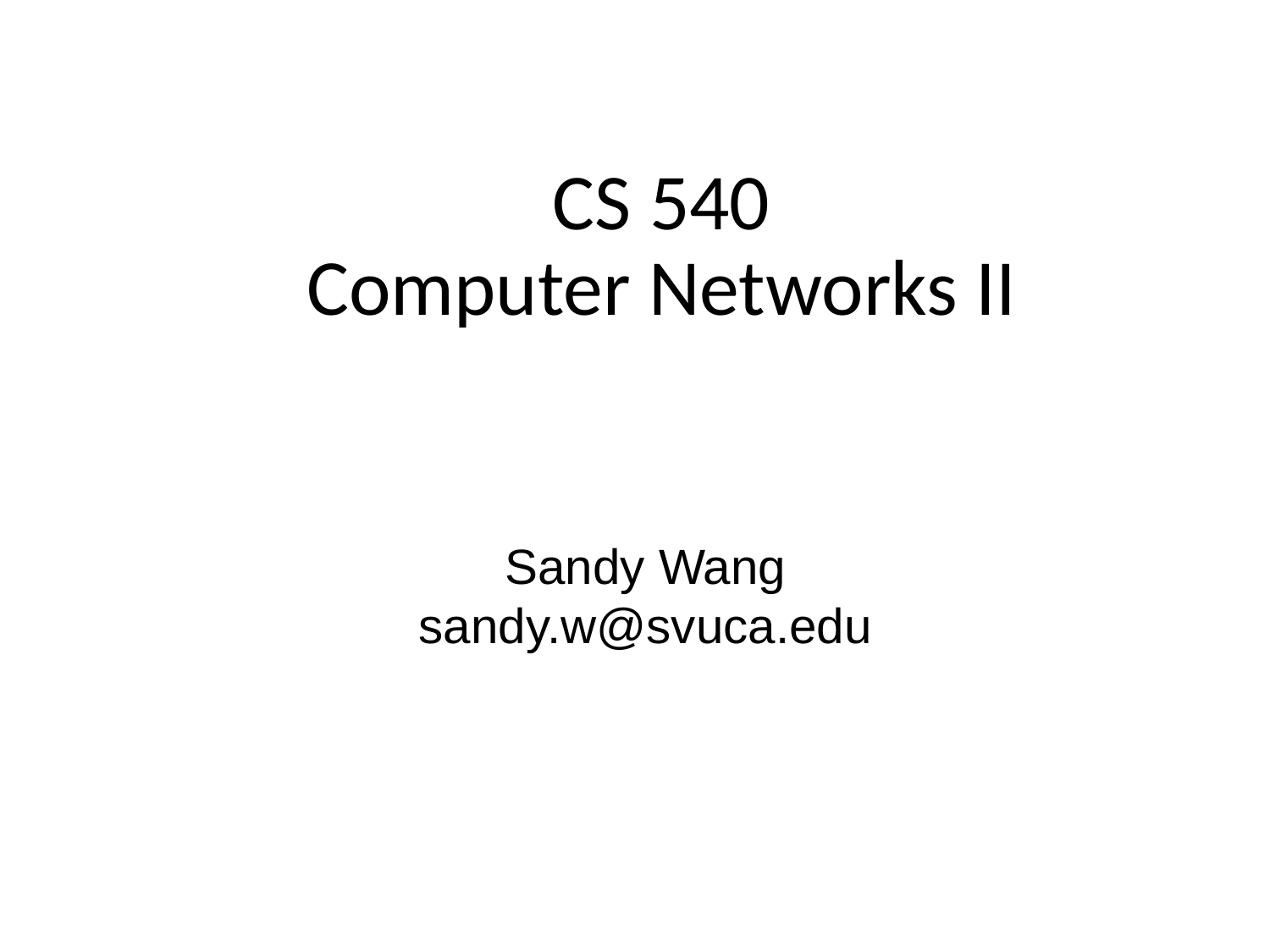

# CS 540 Computer Networks II
Sandy Wang
sandy.w@svuca.edu